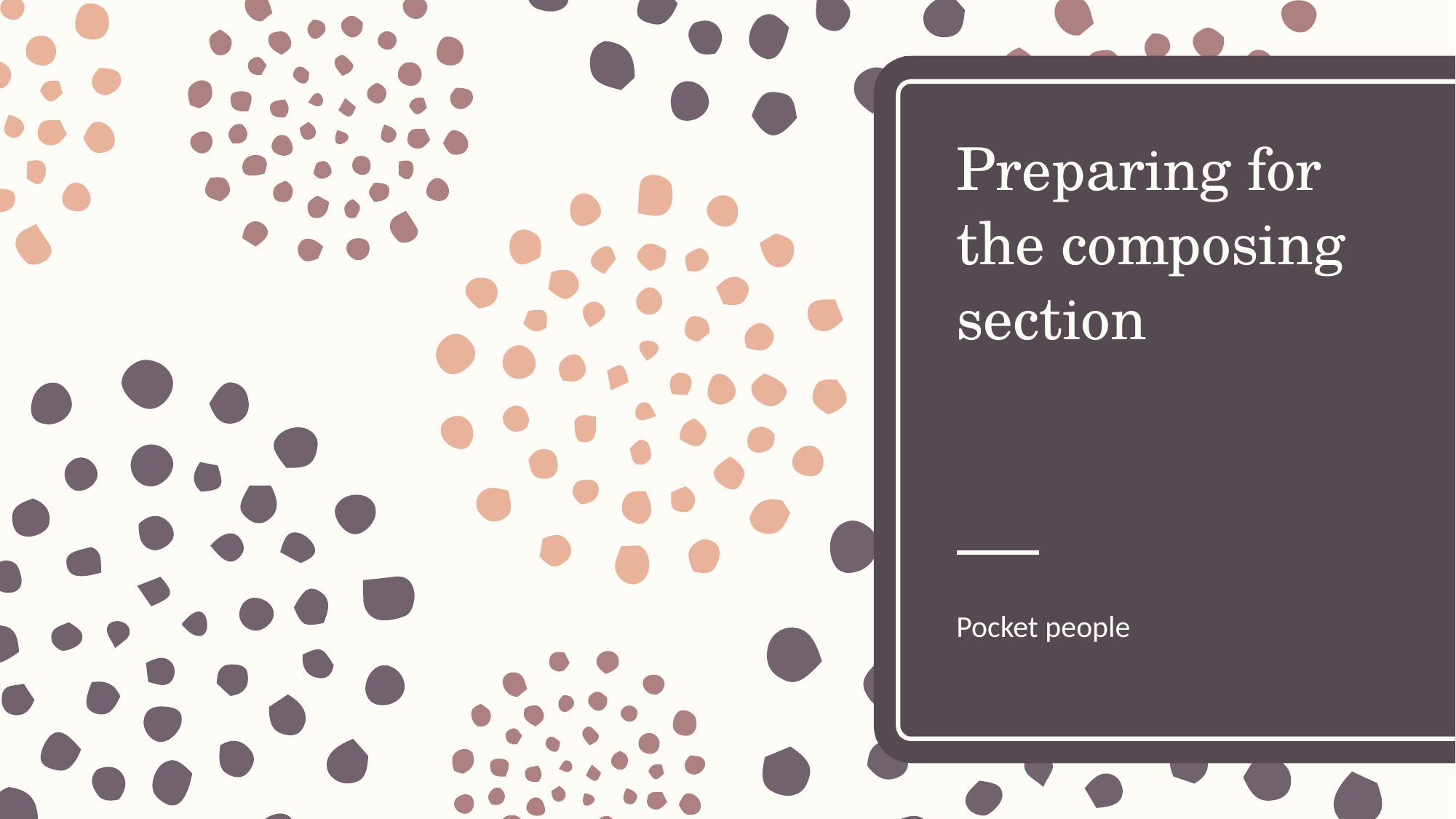

# Preparing for the composing section
Pocket people